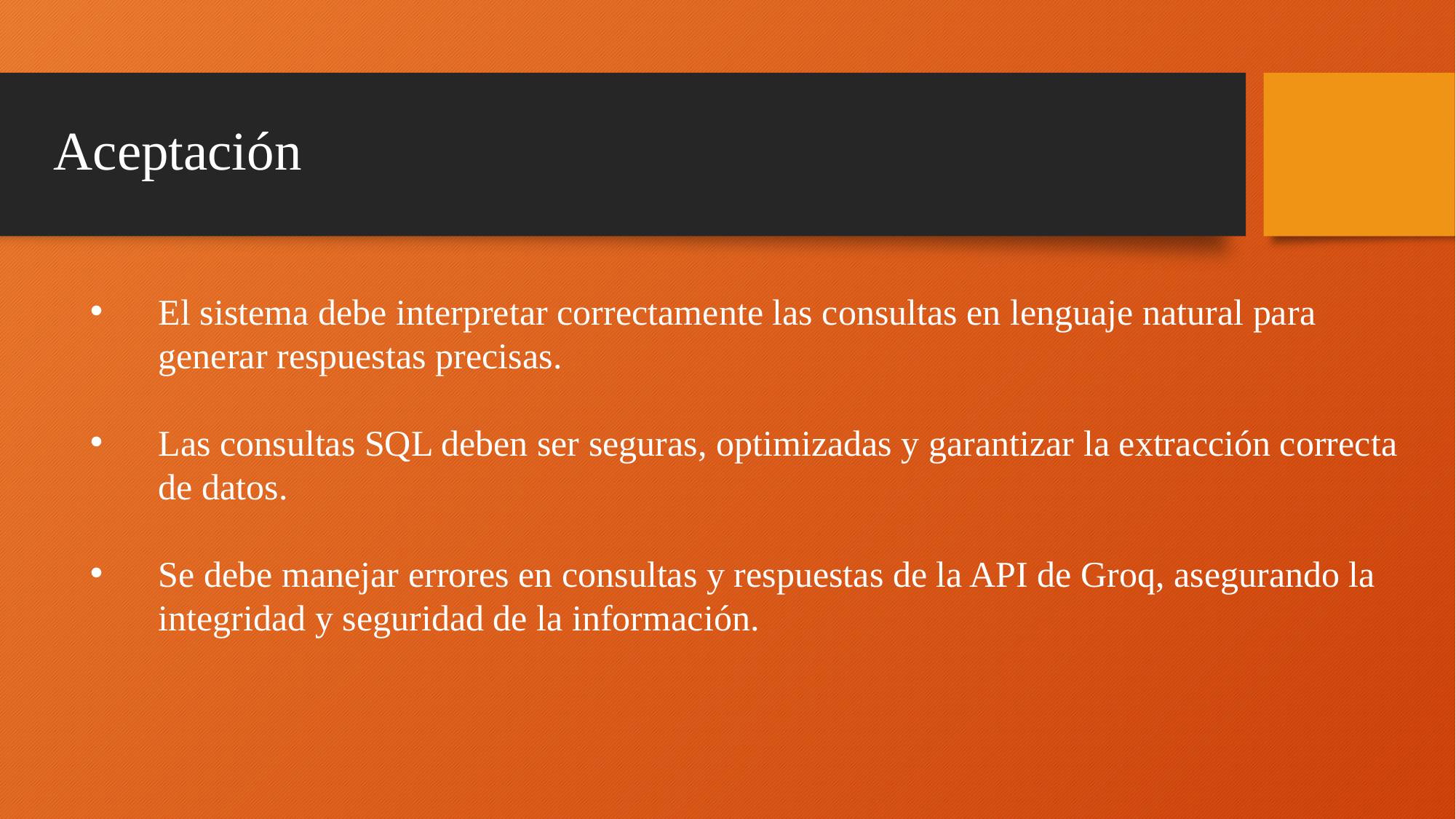

# Aceptación

El sistema debe interpretar correctamente las consultas en lenguaje natural para generar respuestas precisas.

Las consultas SQL deben ser seguras, optimizadas y garantizar la extracción correcta de datos.

Se debe manejar errores en consultas y respuestas de la API de Groq, asegurando la integridad y seguridad de la información.